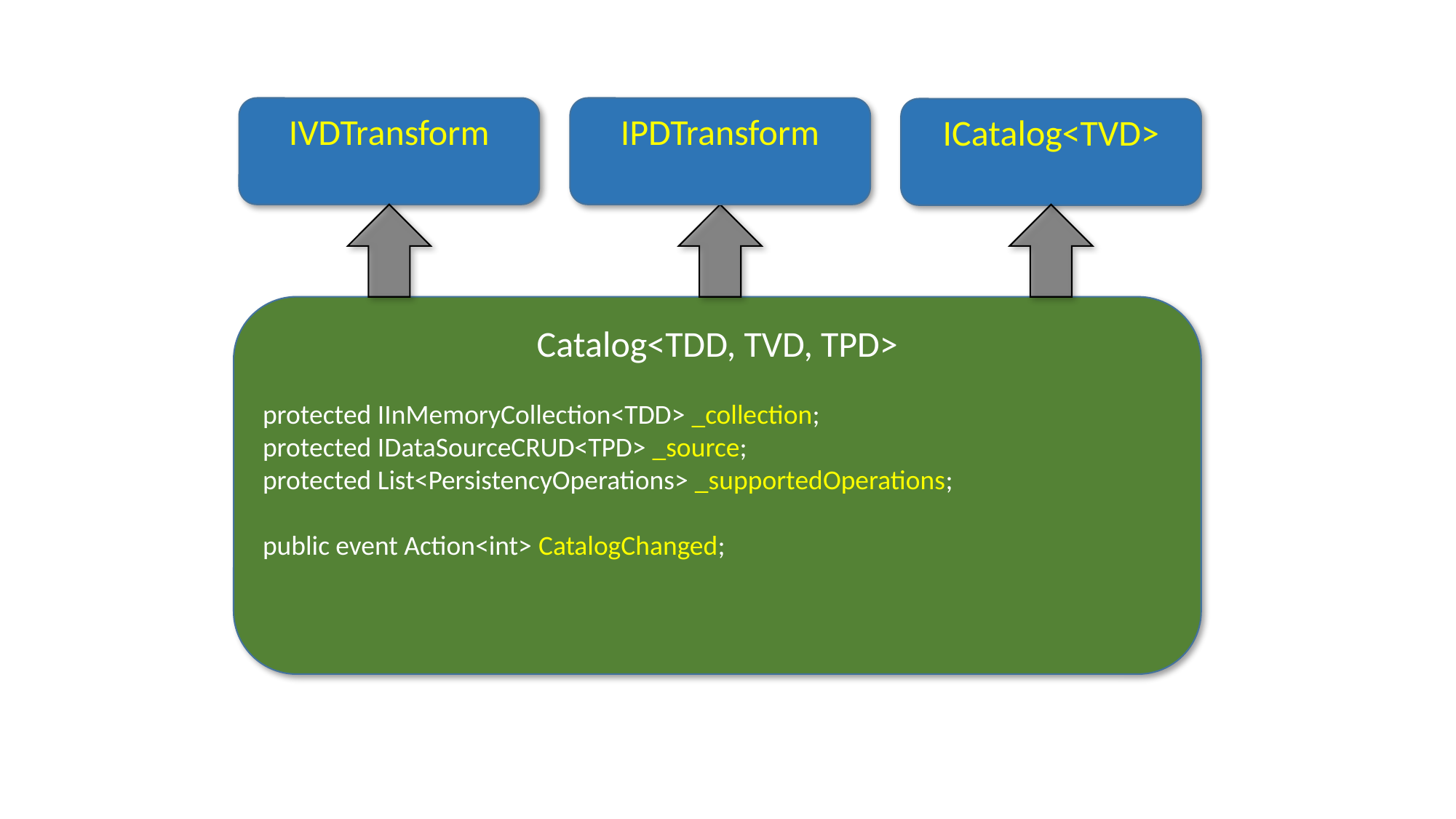

IPDTransform

IVDTransform

ICatalog<TVD>

Catalog<TDD, TVD, TPD>

protected IInMemoryCollection<TDD> _collection;
protected IDataSourceCRUD<TPD> _source;
protected List<PersistencyOperations> _supportedOperations;

public event Action<int> CatalogChanged;